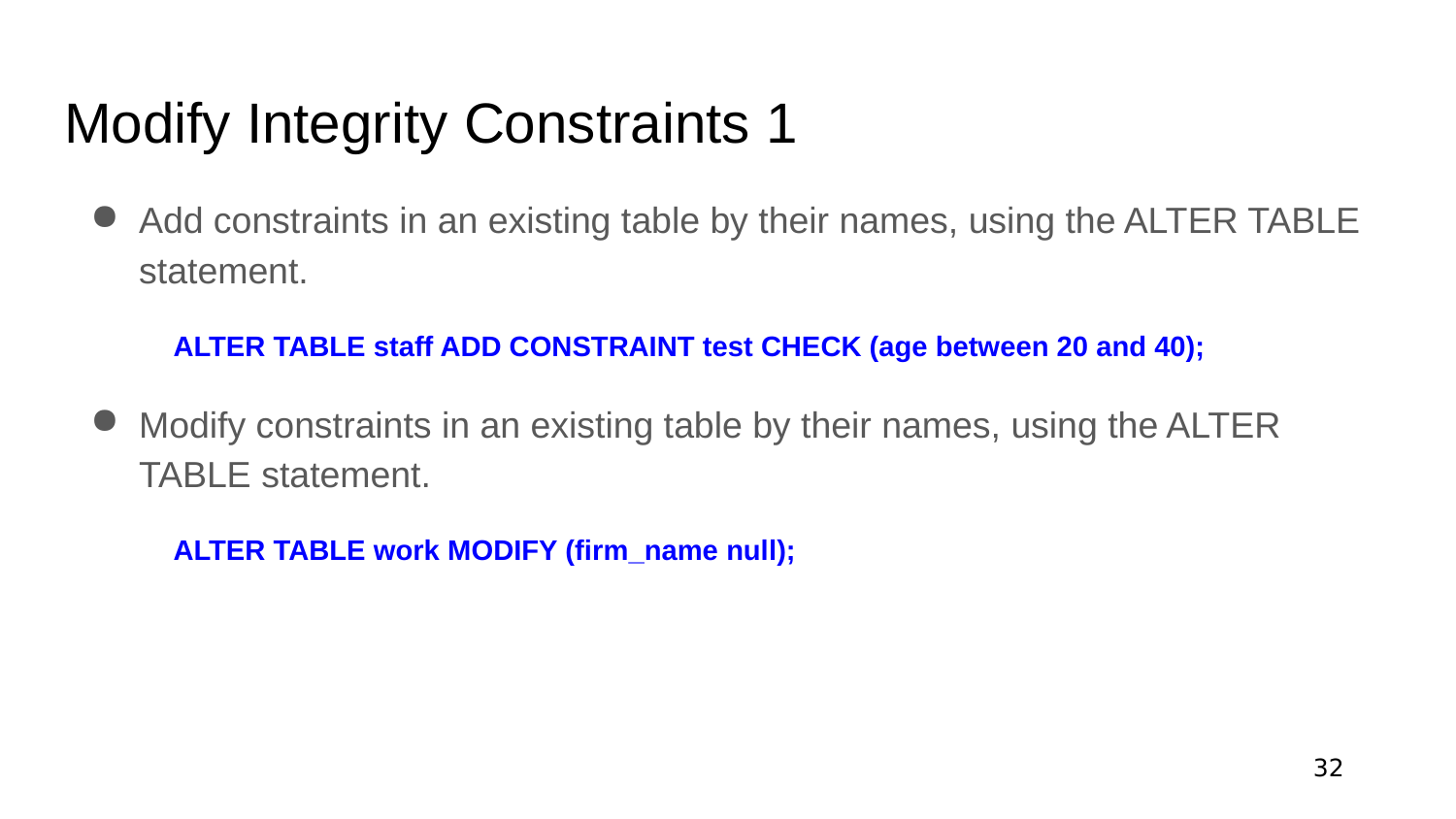

# Modify Integrity Constraints 1
Add constraints in an existing table by their names, using the ALTER TABLE statement.
ALTER TABLE staff ADD CONSTRAINT test CHECK (age between 20 and 40);
Modify constraints in an existing table by their names, using the ALTER TABLE statement.
ALTER TABLE work MODIFY (firm_name null);

32